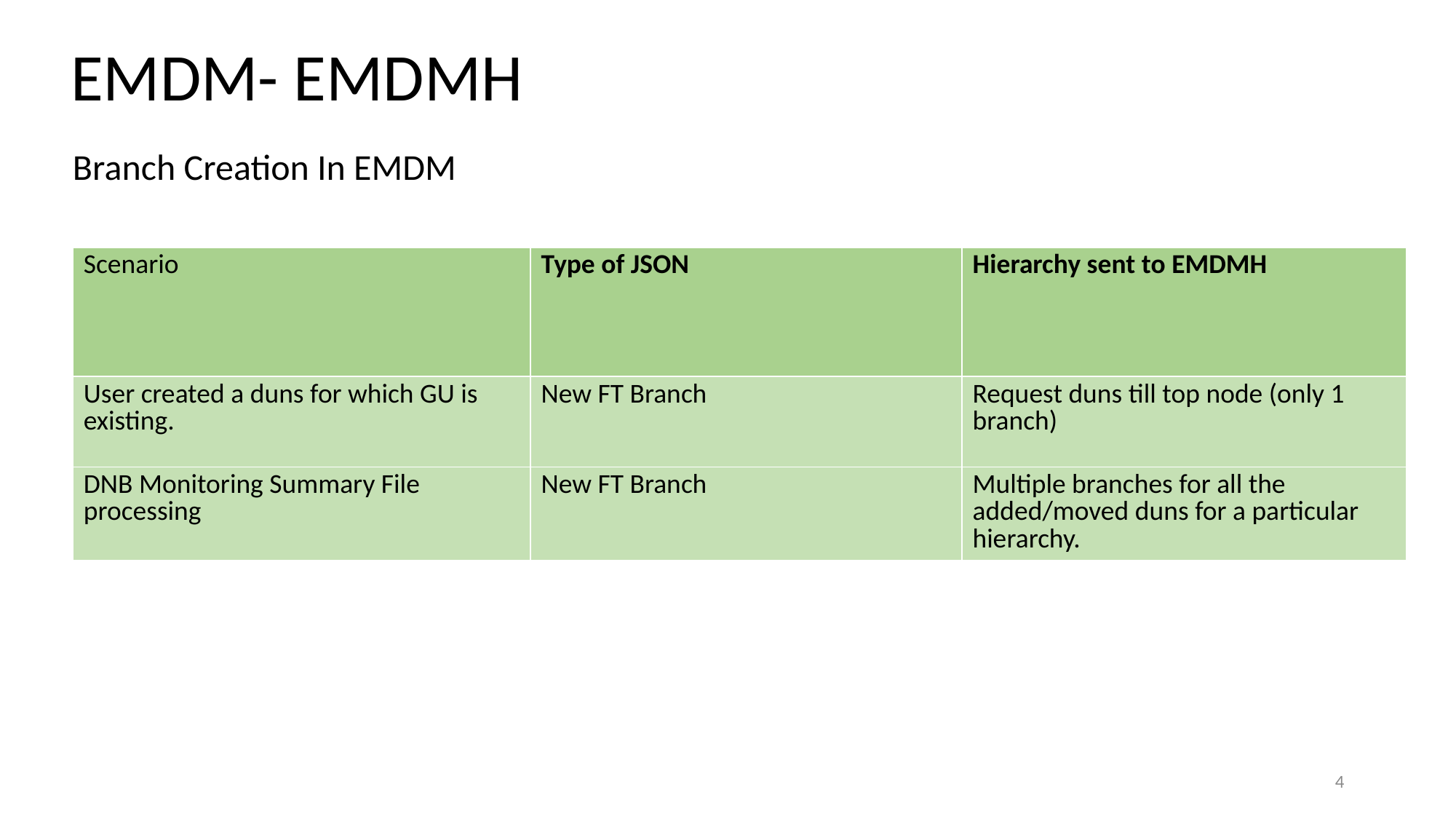

# EMDM- EMDMH

Branch Creation In EMDM

.

| Scenario | Type of JSON | Hierarchy sent to EMDMH |
| --- | --- | --- |
| User created a duns for which GU is existing. | New FT Branch | Request duns till top node (only 1 branch) |
| DNB Monitoring Summary File processing | New FT Branch | Multiple branches for all the added/moved duns for a particular hierarchy. |

4